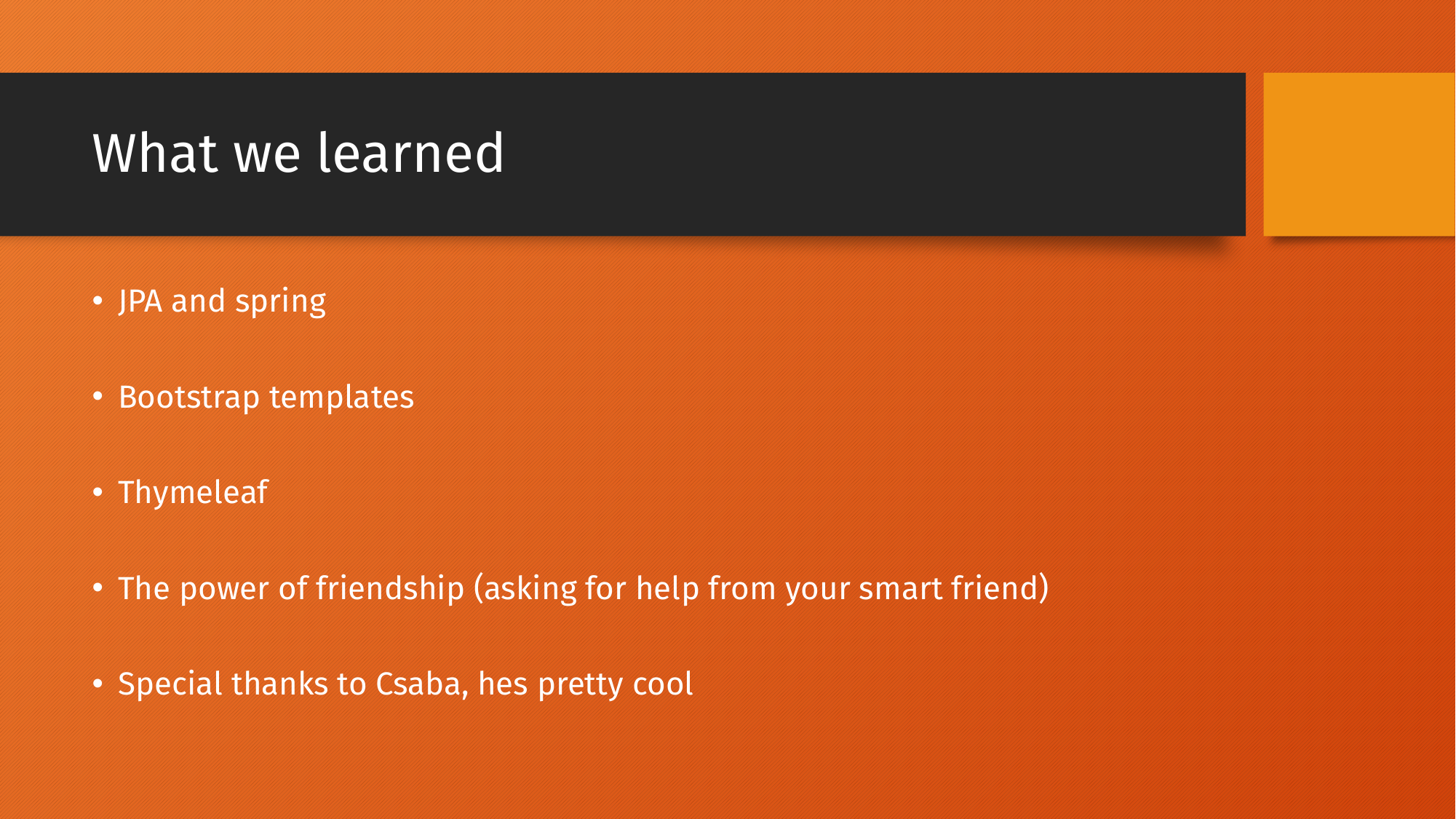

# What we learned
JPA and spring

Bootstrap templates

Thymeleaf

The power of friendship (asking for help from your smart friend)

Special thanks to Csaba, hes pretty cool